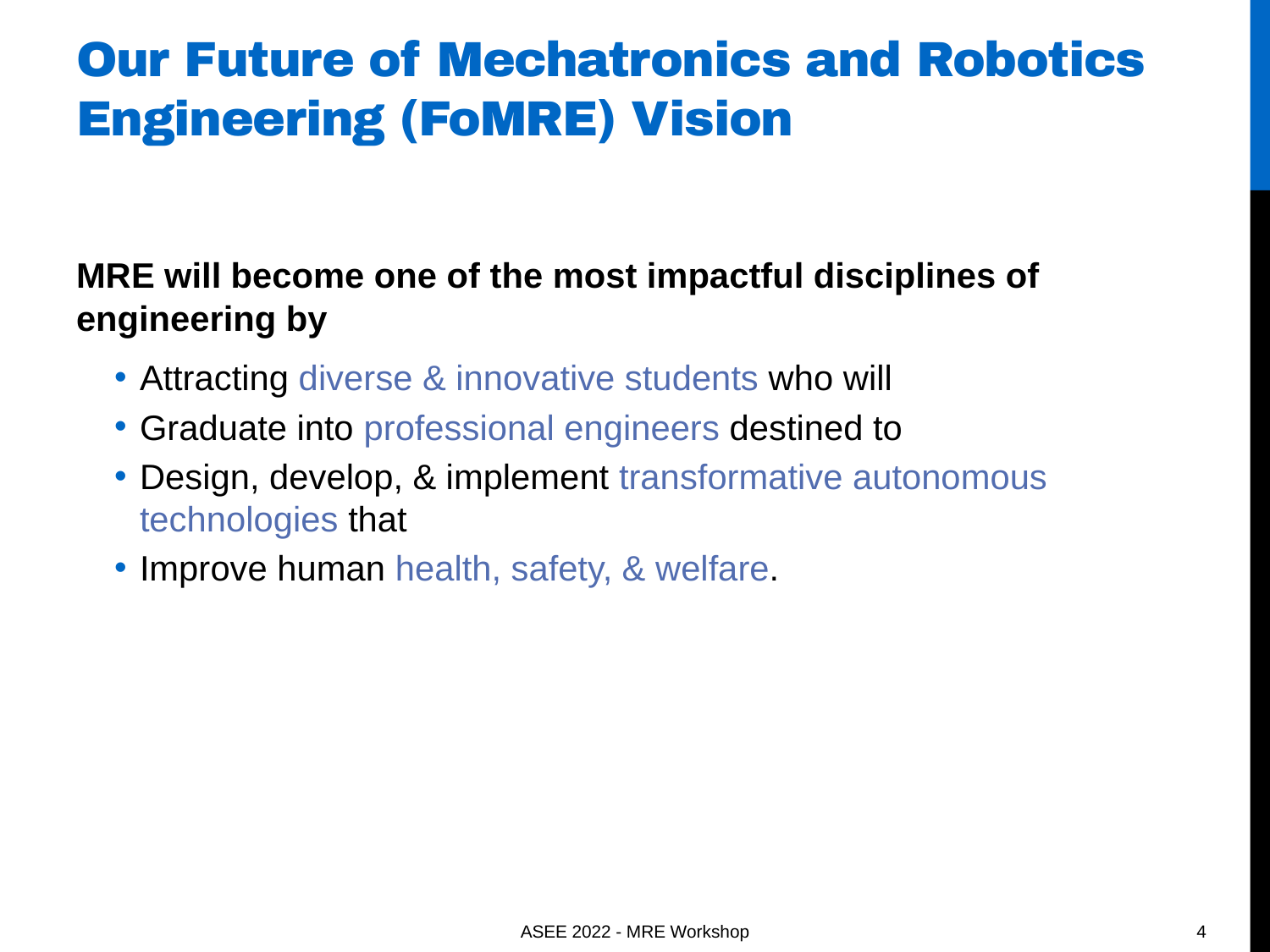

# Our Future of Mechatronics and Robotics Engineering (FoMRE) Vision

MRE will become one of the most impactful disciplines of engineering by
Attracting diverse & innovative students who will
Graduate into professional engineers destined to
Design, develop, & implement transformative autonomous technologies that
Improve human health, safety, & welfare.